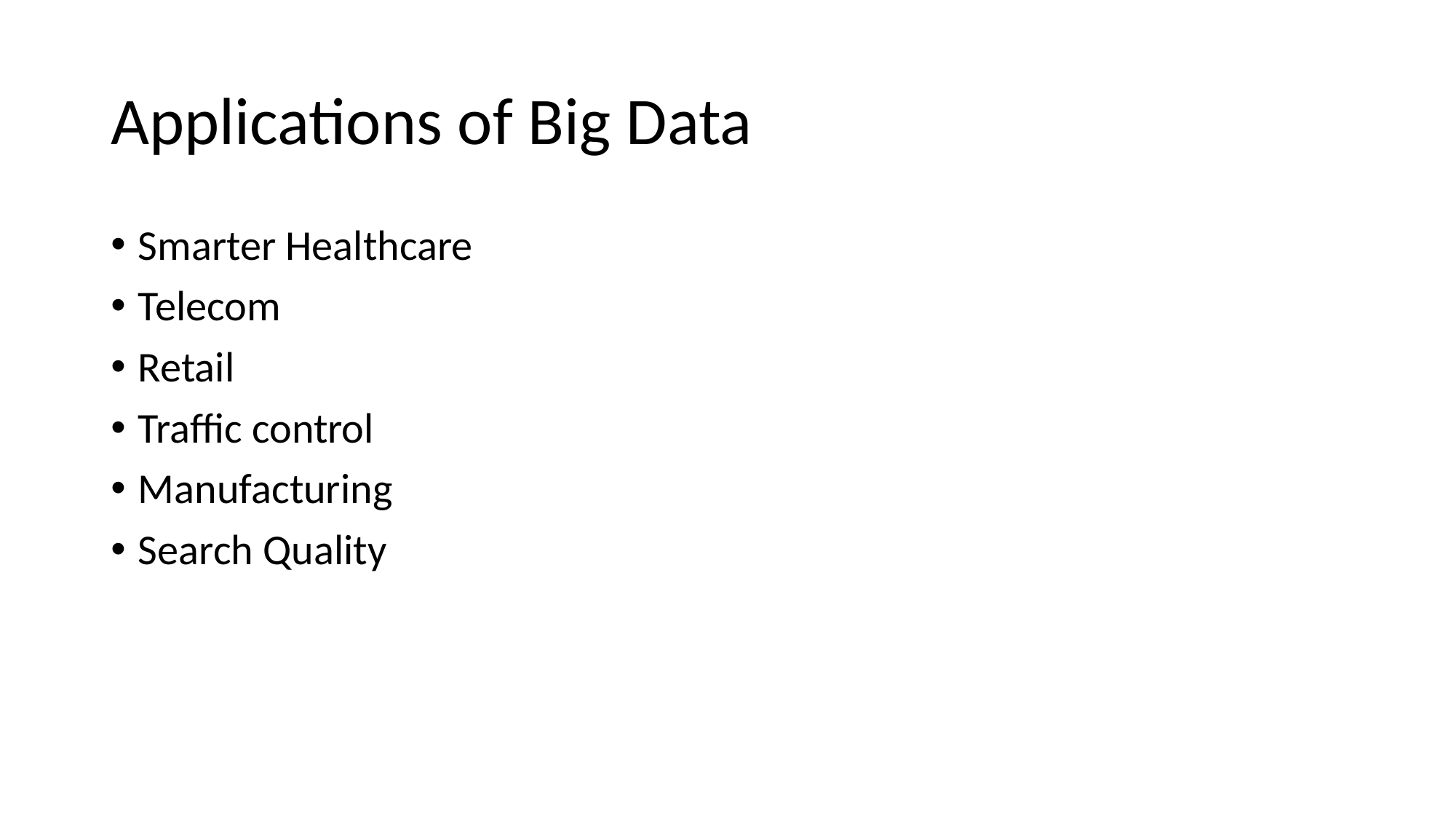

# Applications of Big Data
Smarter Healthcare
Telecom
Retail
Traffic control
Manufacturing
Search Quality